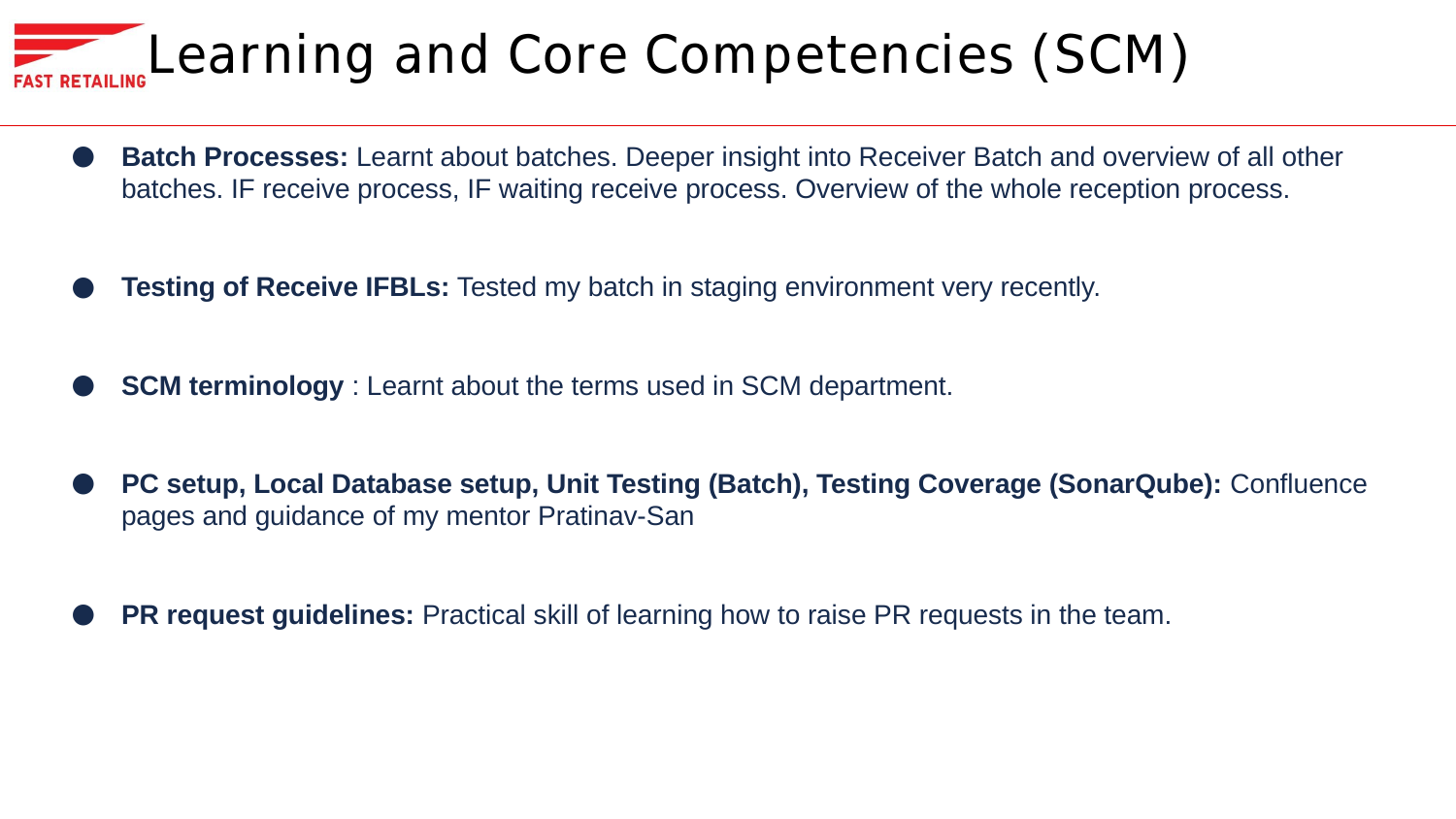

# Learning and Core Competencies (SCM)
Batch Processes: Learnt about batches. Deeper insight into Receiver Batch and overview of all other batches. IF receive process, IF waiting receive process. Overview of the whole reception process.

Testing of Receive IFBLs: Tested my batch in staging environment very recently.

SCM terminology : Learnt about the terms used in SCM department.

PC setup, Local Database setup, Unit Testing (Batch), Testing Coverage (SonarQube): Confluence pages and guidance of my mentor Pratinav-San

PR request guidelines: Practical skill of learning how to raise PR requests in the team.